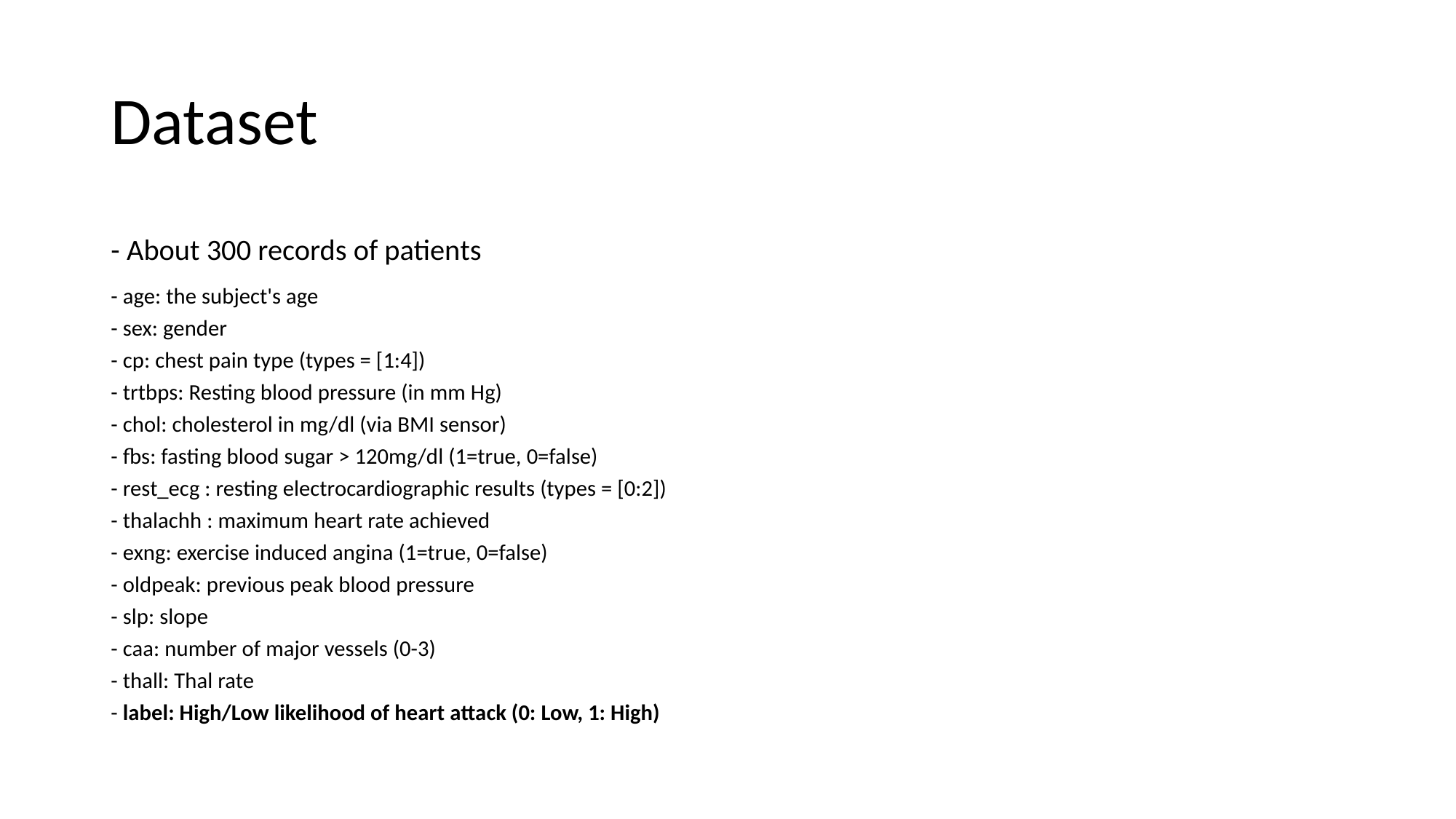

# Dataset
- About 300 records of patients
- age: the subject's age
- sex: gender
- cp: chest pain type (types = [1:4])
- trtbps: Resting blood pressure (in mm Hg)
- chol: cholesterol in mg/dl (via BMI sensor)
- fbs: fasting blood sugar > 120mg/dl (1=true, 0=false)
- rest_ecg : resting electrocardiographic results (types = [0:2])
- thalachh : maximum heart rate achieved
- exng: exercise induced angina (1=true, 0=false)
- oldpeak: previous peak blood pressure
- slp: slope
- caa: number of major vessels (0-3)
- thall: Thal rate
- label: High/Low likelihood of heart attack (0: Low, 1: High)